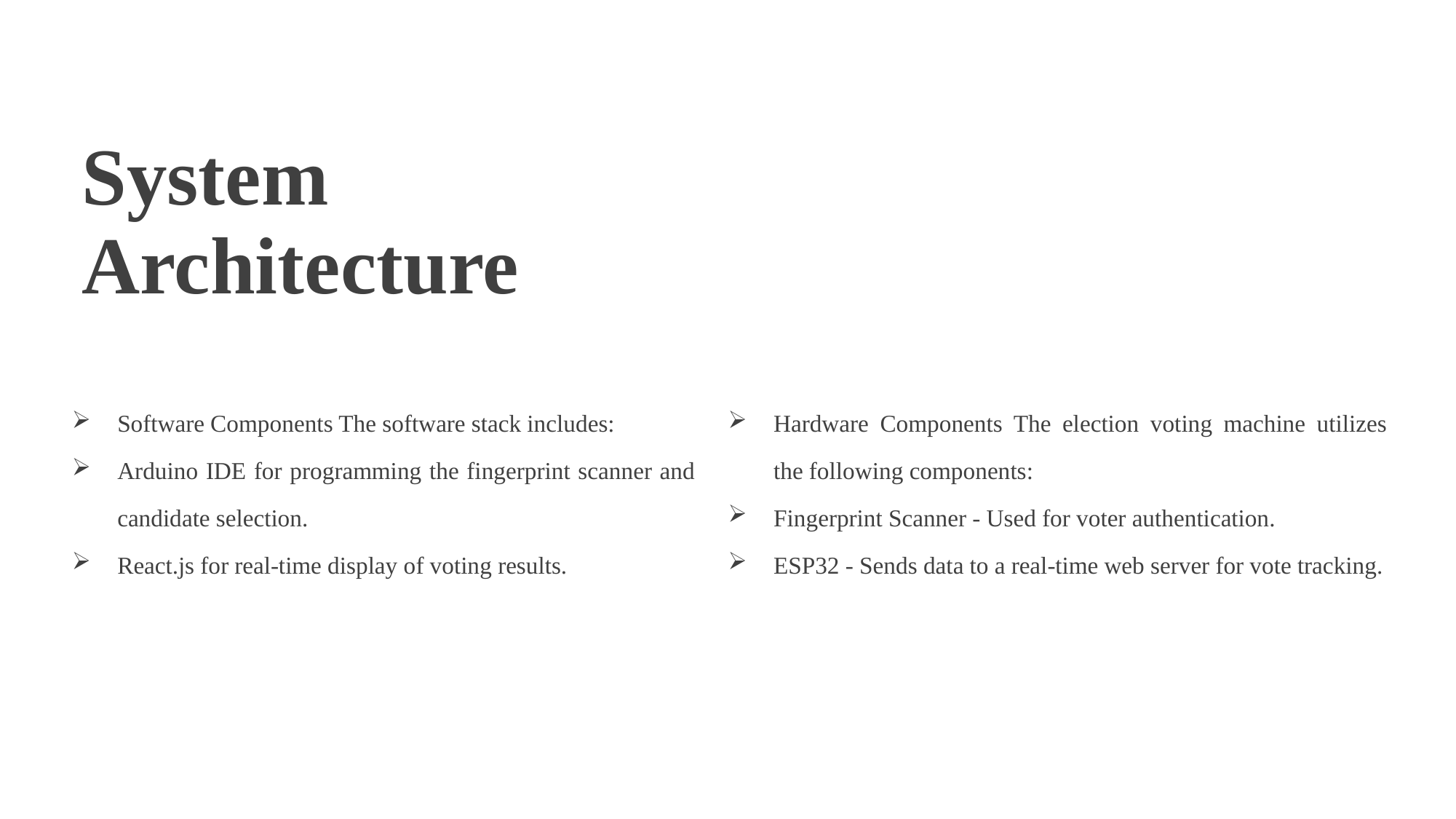

System Architecture

Hardware Components The election voting machine utilizes the following components:
Fingerprint Scanner - Used for voter authentication.
ESP32 - Sends data to a real-time web server for vote tracking.

Software Components The software stack includes:
Arduino IDE for programming the fingerprint scanner and candidate selection.
React.js for real-time display of voting results.